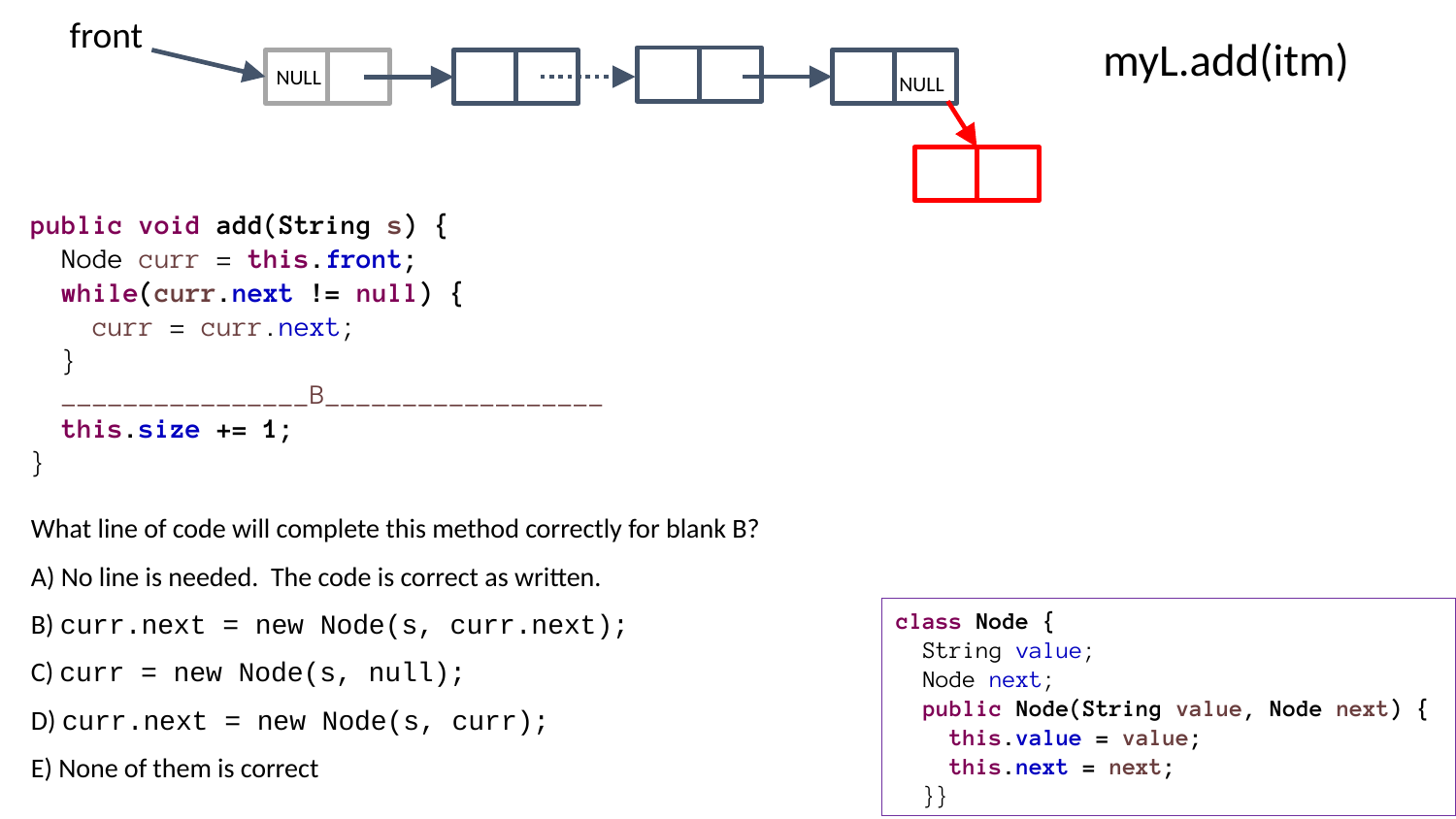

front
myL.add(itm)

NULL

NULL

public void add(String s) {
  Node curr = this.front;
  while(curr.next != null) {
    curr = curr.next;
  }
  ________________B__________________
  this.size += 1;
}

What line of code will complete this method correctly for blank B?
A) No line is needed.  The code is correct as written.
B) curr.next = new Node(s, curr.next);
C) curr = new Node(s, null);
D) curr.next = new Node(s, curr);
E) None of them is correct
class Node {
  String value;
  Node next;
  public Node(String value, Node next) {
    this.value = value;
    this.next = next;
  }}